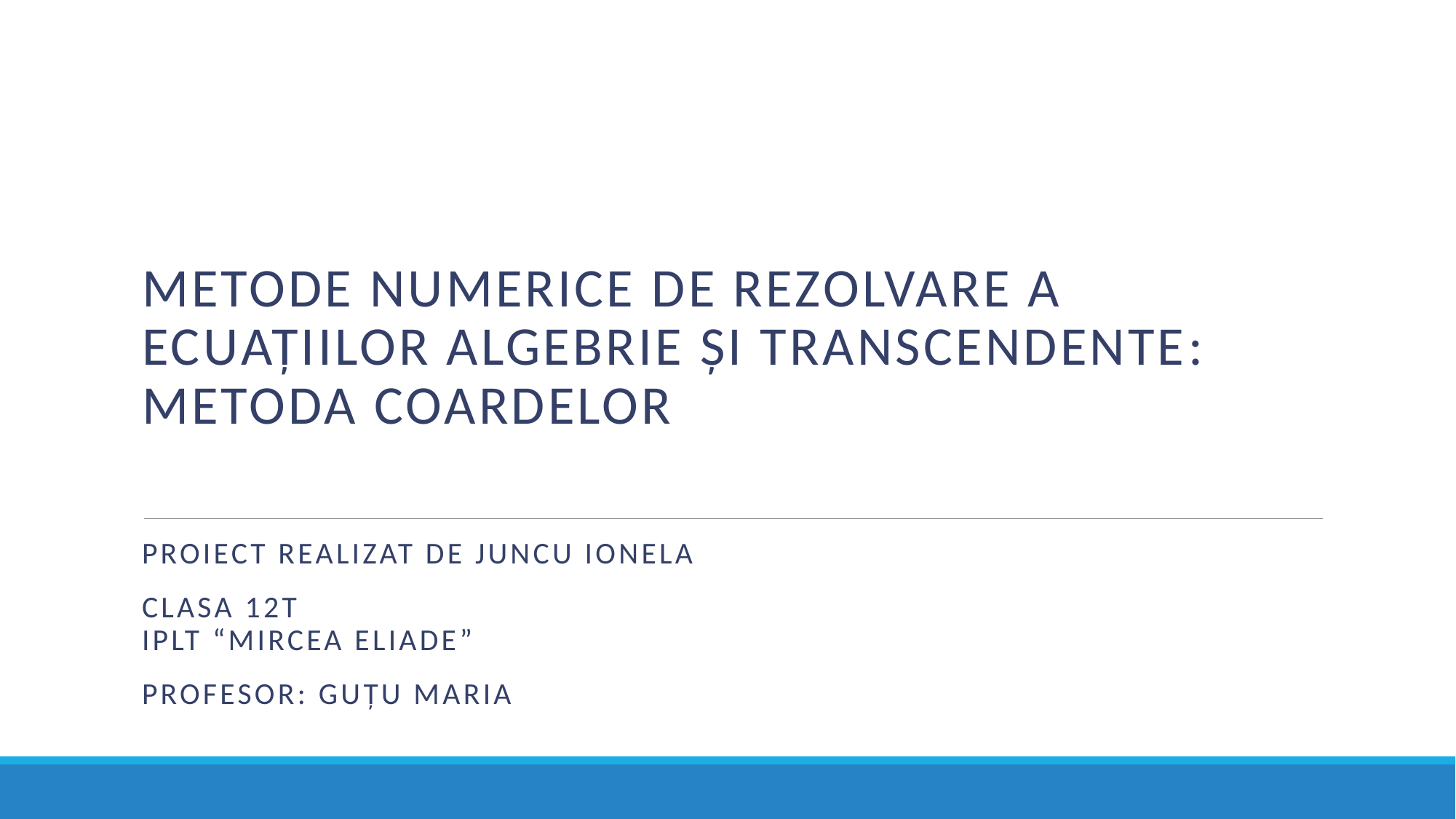

#
Metode numerice de rezolvare a ecuațiilor algebrie și transcendente: metoda coardelor

Proiect realizat De Juncu Ionela
Clasa 12T
iplt “mircea eliade”
Profesor: guțu maria